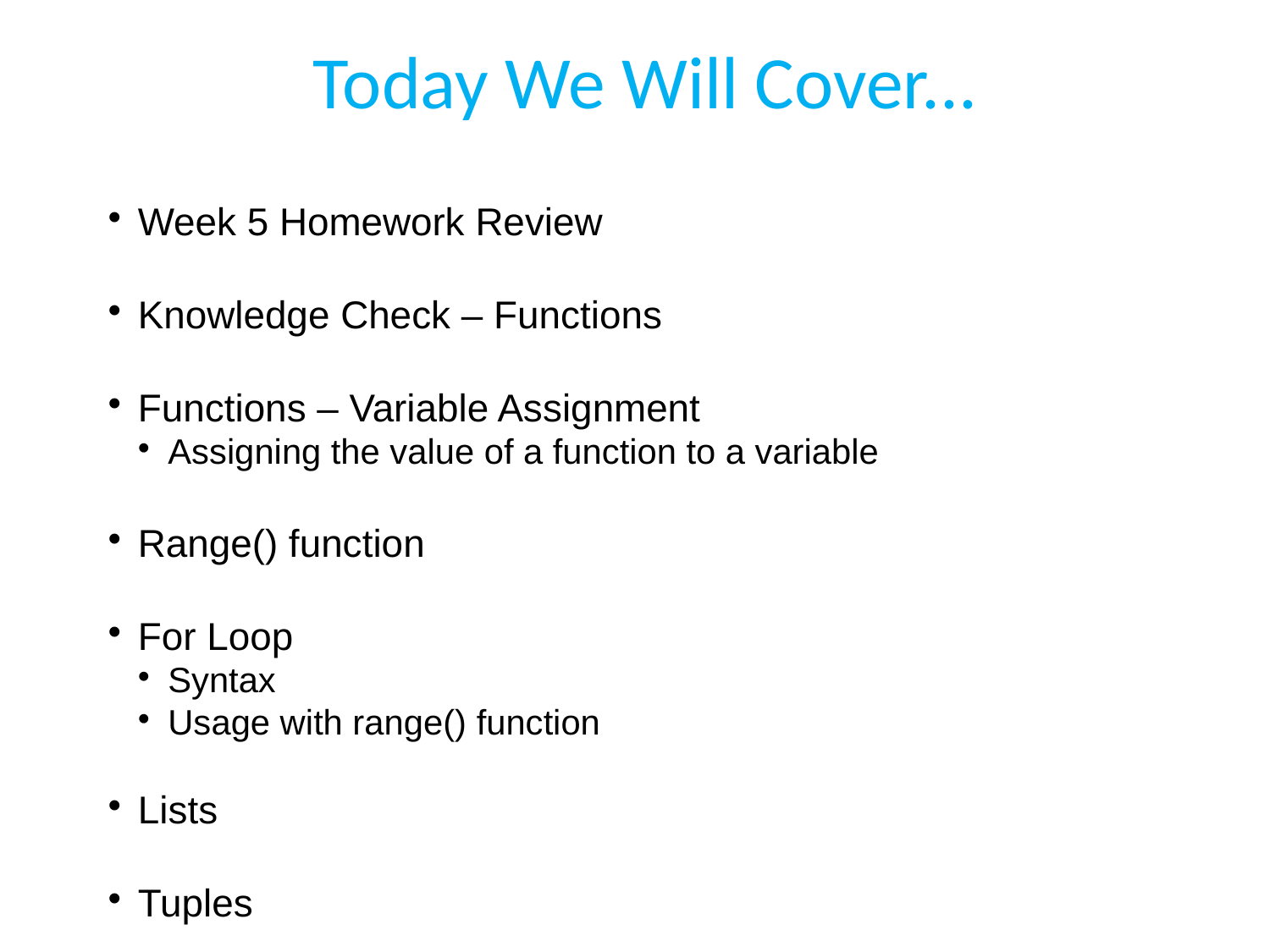

# Today We Will Cover...
Week 5 Homework Review

Knowledge Check – Functions

Functions – Variable Assignment
Assigning the value of a function to a variable

Range() function

For Loop
Syntax
Usage with range() function

Lists

Tuples